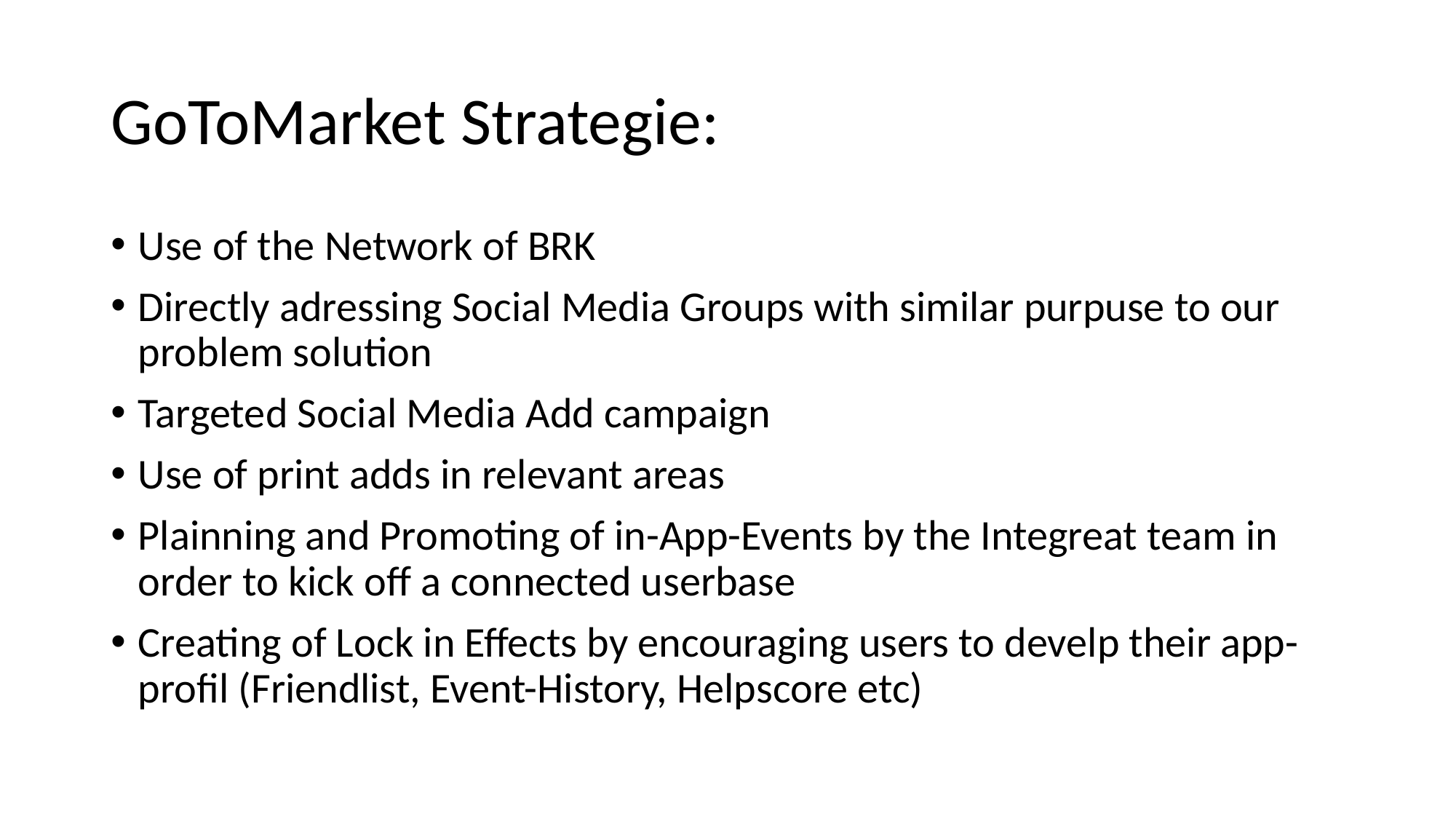

# GoToMarket Strategie:
Use of the Network of BRK
Directly adressing Social Media Groups with similar purpuse to our problem solution
Targeted Social Media Add campaign
Use of print adds in relevant areas
Plainning and Promoting of in-App-Events by the Integreat team in order to kick off a connected userbase
Creating of Lock in Effects by encouraging users to develp their app-profil (Friendlist, Event-History, Helpscore etc)